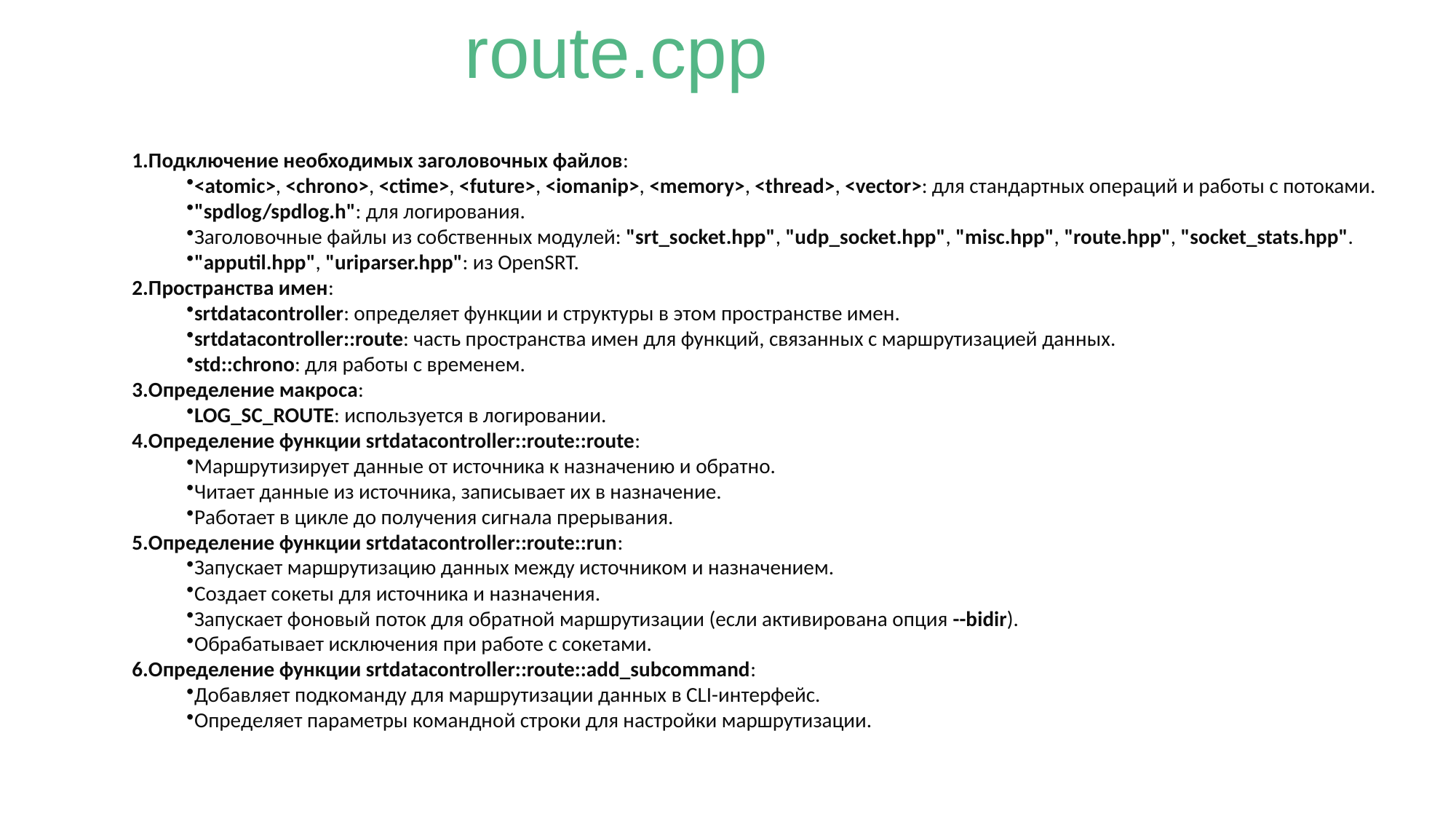

route.cpp

Подключение необходимых заголовочных файлов:
<atomic>, <chrono>, <ctime>, <future>, <iomanip>, <memory>, <thread>, <vector>: для стандартных операций и работы с потоками.
"spdlog/spdlog.h": для логирования.
Заголовочные файлы из собственных модулей: "srt_socket.hpp", "udp_socket.hpp", "misc.hpp", "route.hpp", "socket_stats.hpp".
"apputil.hpp", "uriparser.hpp": из OpenSRT.
Пространства имен:
srtdatacontroller: определяет функции и структуры в этом пространстве имен.
srtdatacontroller::route: часть пространства имен для функций, связанных с маршрутизацией данных.
std::chrono: для работы с временем.
Определение макроса:
LOG_SC_ROUTE: используется в логировании.
Определение функции srtdatacontroller::route::route:
Маршрутизирует данные от источника к назначению и обратно.
Читает данные из источника, записывает их в назначение.
Работает в цикле до получения сигнала прерывания.
Определение функции srtdatacontroller::route::run:
Запускает маршрутизацию данных между источником и назначением.
Создает сокеты для источника и назначения.
Запускает фоновый поток для обратной маршрутизации (если активирована опция --bidir).
Обрабатывает исключения при работе с сокетами.
Определение функции srtdatacontroller::route::add_subcommand:
Добавляет подкоманду для маршрутизации данных в CLI-интерфейс.
Определяет параметры командной строки для настройки маршрутизации.